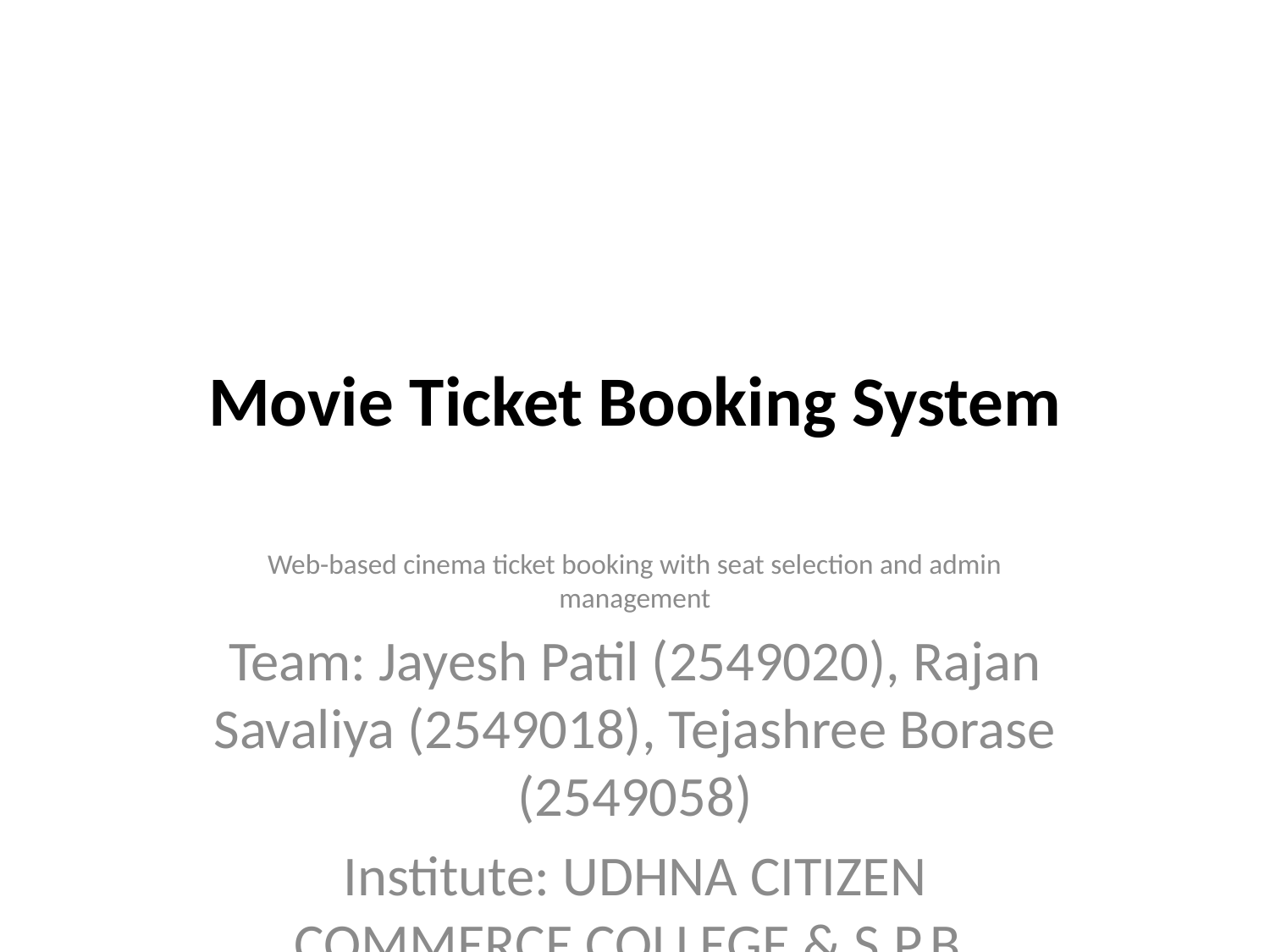

# Movie Ticket Booking System
Web-based cinema ticket booking with seat selection and admin management
Team: Jayesh Patil (2549020), Rajan Savaliya (2549018), Tejashree Borase (2549058)
Institute: UDHNA CITIZEN COMMERCE COLLEGE & S.P.B. COLLEGE OF BUSINESS ADMINISTRATION & SMT. DIWALIBEN HARJIBHAI GONDALIYA COLLEGE OF BCA
Academic Year: 2025 2026